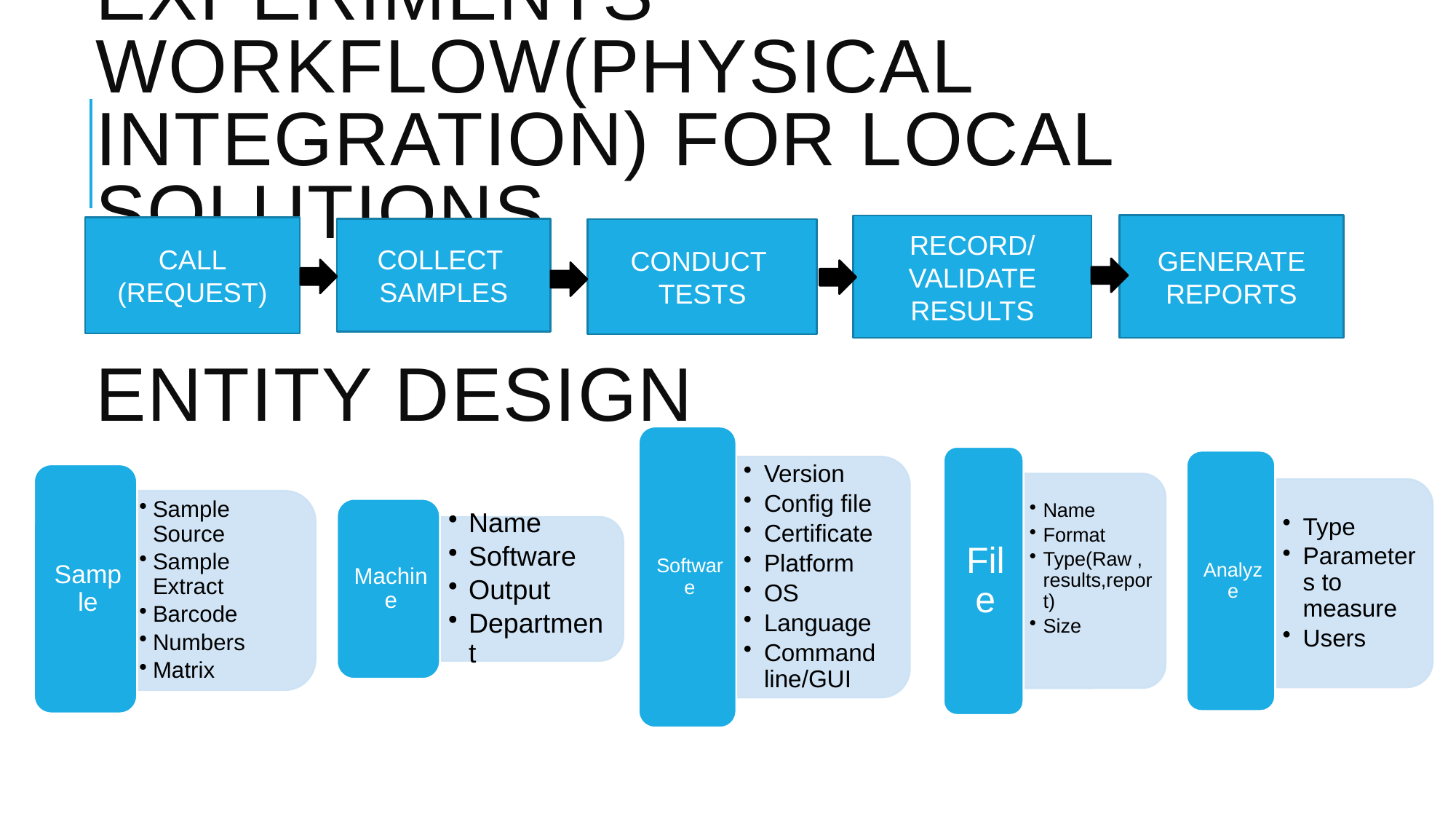

# EXPERIMENTS WORKFLOW(PHYSICAL INTEGRATION) for LOCAL SOLUTIONS
GENERATE REPORTS
RECORD/VALIDATE RESULTS
CALL
(REQUEST)
COLLECT
SAMPLES
CONDUCT
TESTS

ENTITY DESIGN
Version
Config file
Certificate
Platform
OS
Language
Command line/GUI
Software
Name
Format
Type(Raw , results,report)
Size

File
Type
Parameters to measure
Users
Analyze
Sample Source
Sample Extract
Barcode
Numbers
Matrix
Sample
Name
Software
Output
Department
Machine